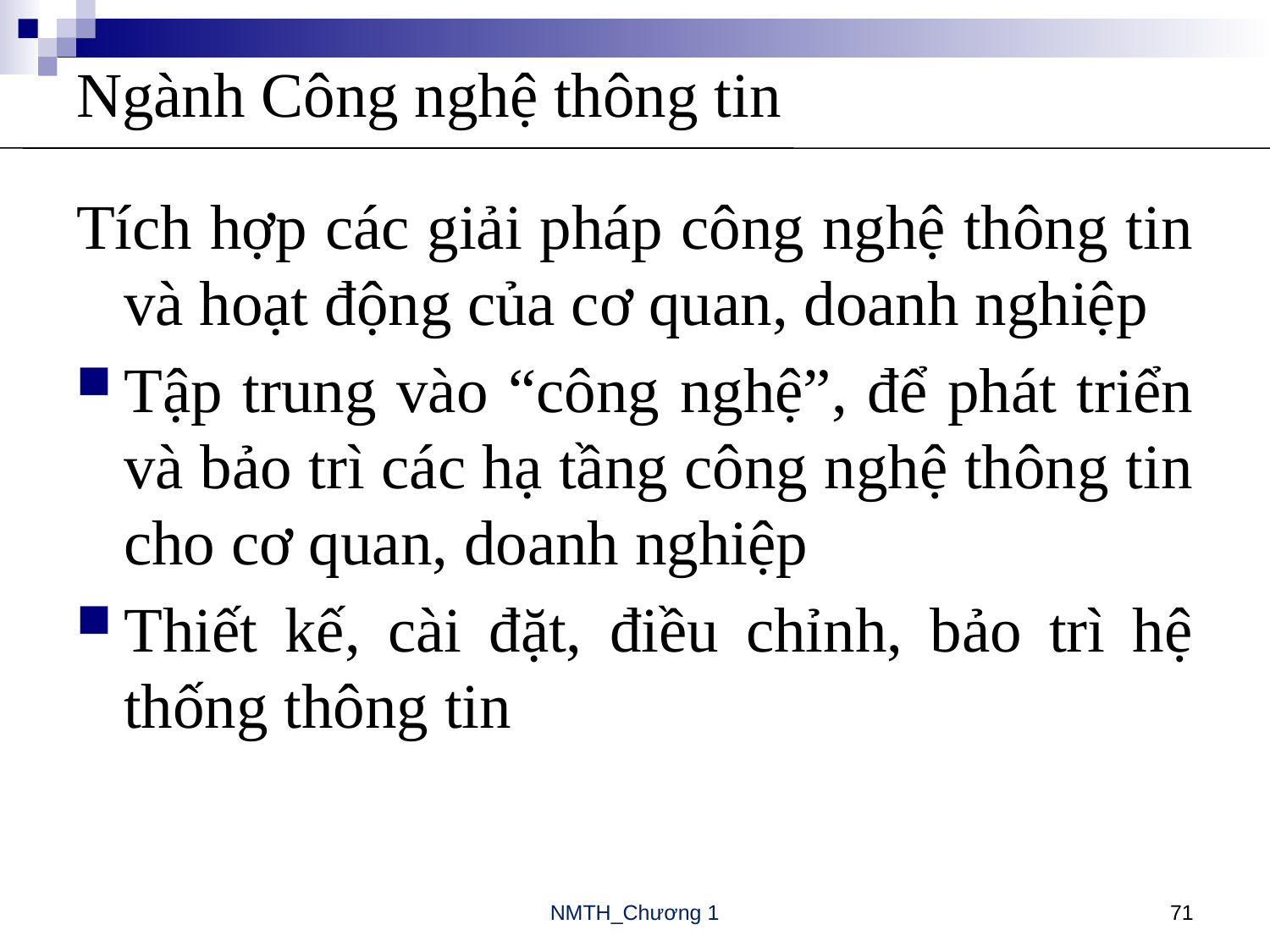

# Ngành Công nghệ thông tin

Tích hợp các giải pháp công nghệ thông tin và hoạt động của cơ quan, doanh nghiệp
Tập trung vào “công nghệ”, để phát triển và bảo trì các hạ tầng công nghệ thông tin cho cơ quan, doanh nghiệp
Thiết kế, cài đặt, điều chỉnh, bảo trì hệ thống thông tin

NMTH_Chương 1
71